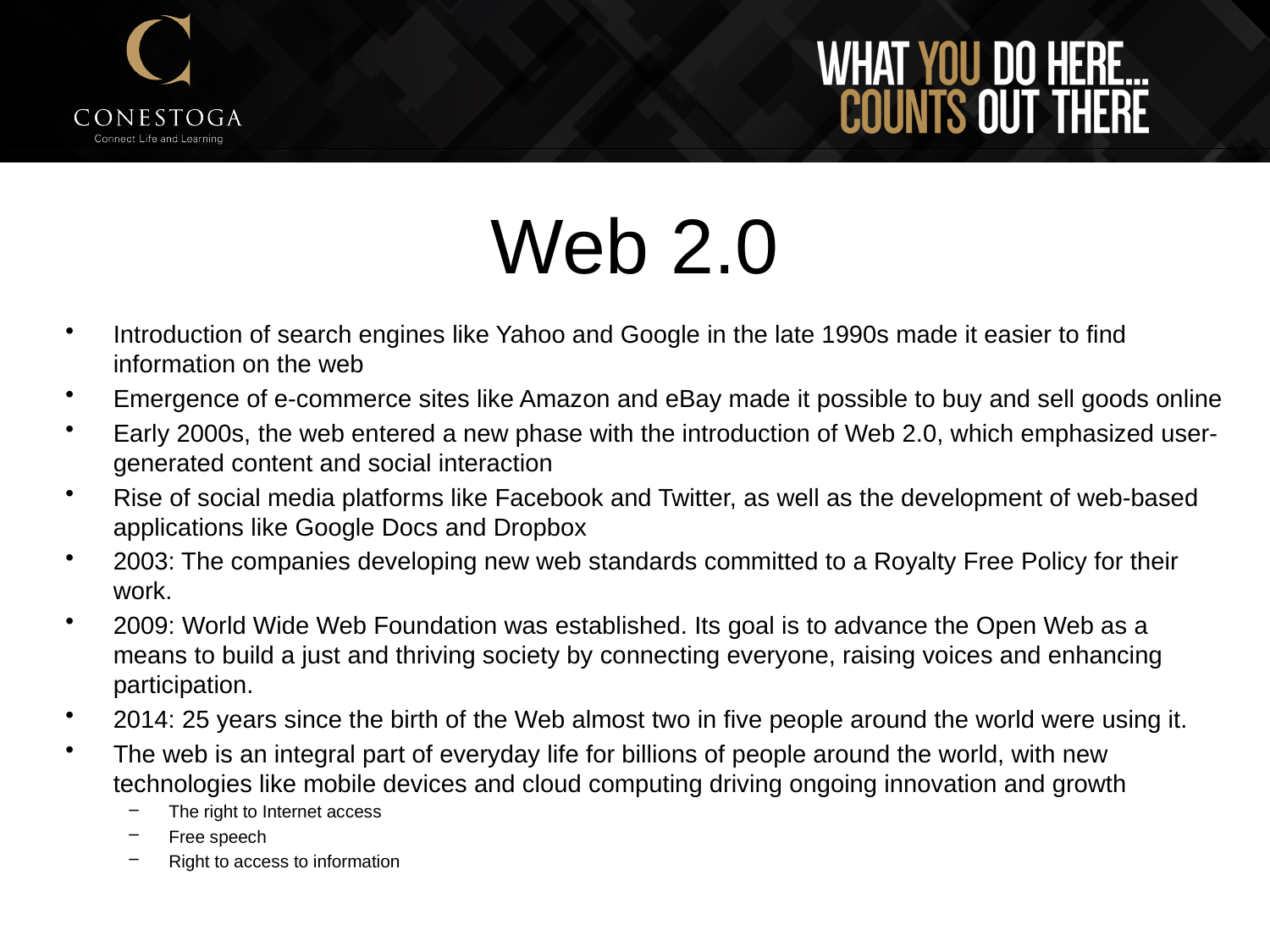

Web 2.0

Introduction of search engines like Yahoo and Google in the late 1990s made it easier to find information on the web
Emergence of e-commerce sites like Amazon and eBay made it possible to buy and sell goods online
Early 2000s, the web entered a new phase with the introduction of Web 2.0, which emphasized user-generated content and social interaction
Rise of social media platforms like Facebook and Twitter, as well as the development of web-based applications like Google Docs and Dropbox
2003: The companies developing new web standards committed to a Royalty Free Policy for their work.
2009: World Wide Web Foundation was established. Its goal is to advance the Open Web as a means to build a just and thriving society by connecting everyone, raising voices and enhancing participation.
2014: 25 years since the birth of the Web almost two in five people around the world were using it.
The web is an integral part of everyday life for billions of people around the world, with new technologies like mobile devices and cloud computing driving ongoing innovation and growth
The right to Internet access
Free speech
Right to access to information